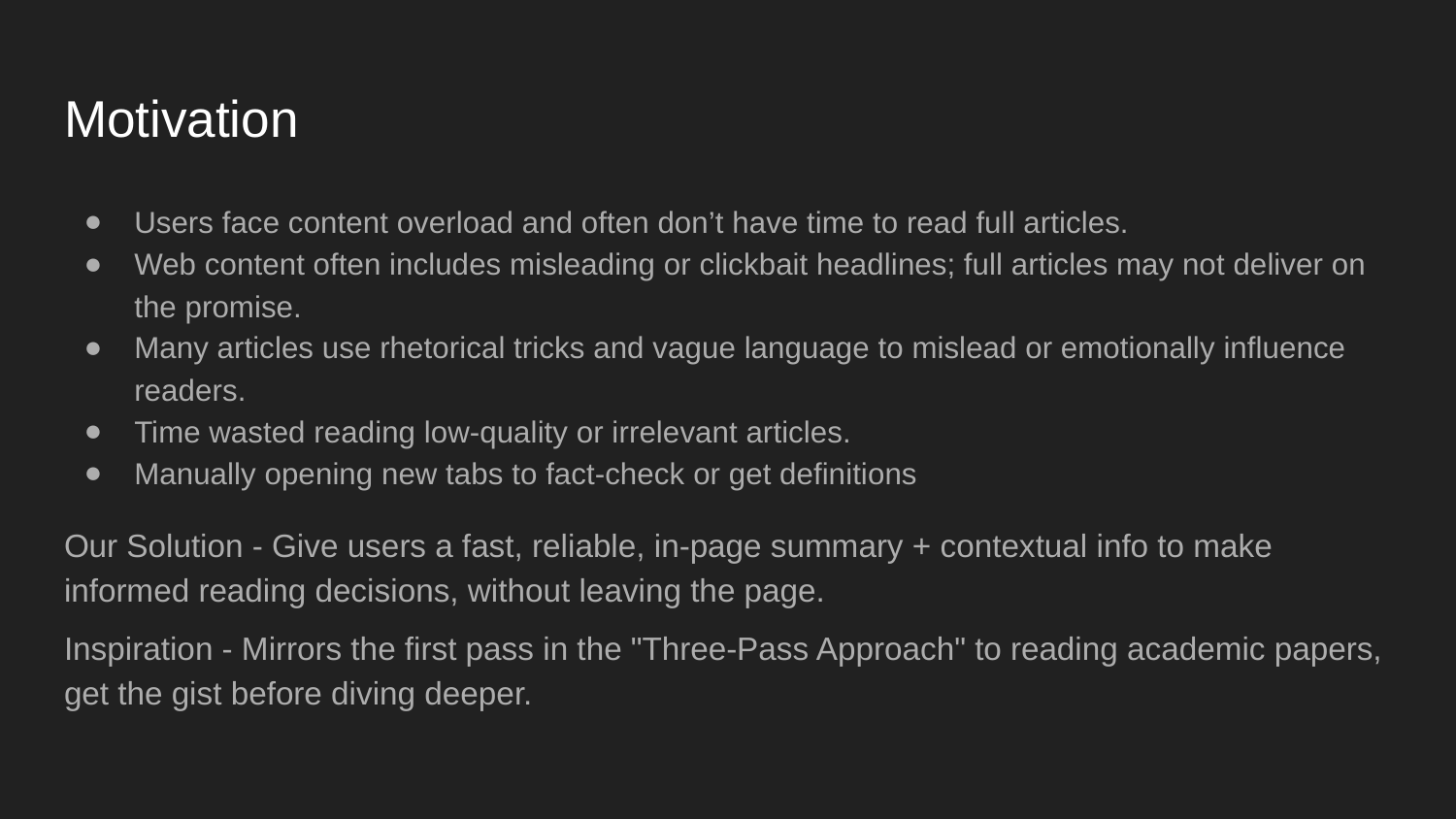

# Motivation
Users face content overload and often don’t have time to read full articles.
Web content often includes misleading or clickbait headlines; full articles may not deliver on the promise.
Many articles use rhetorical tricks and vague language to mislead or emotionally influence readers.
Time wasted reading low-quality or irrelevant articles.
Manually opening new tabs to fact-check or get definitions
Our Solution - Give users a fast, reliable, in-page summary + contextual info to make informed reading decisions, without leaving the page.
Inspiration - Mirrors the first pass in the "Three-Pass Approach" to reading academic papers, get the gist before diving deeper.